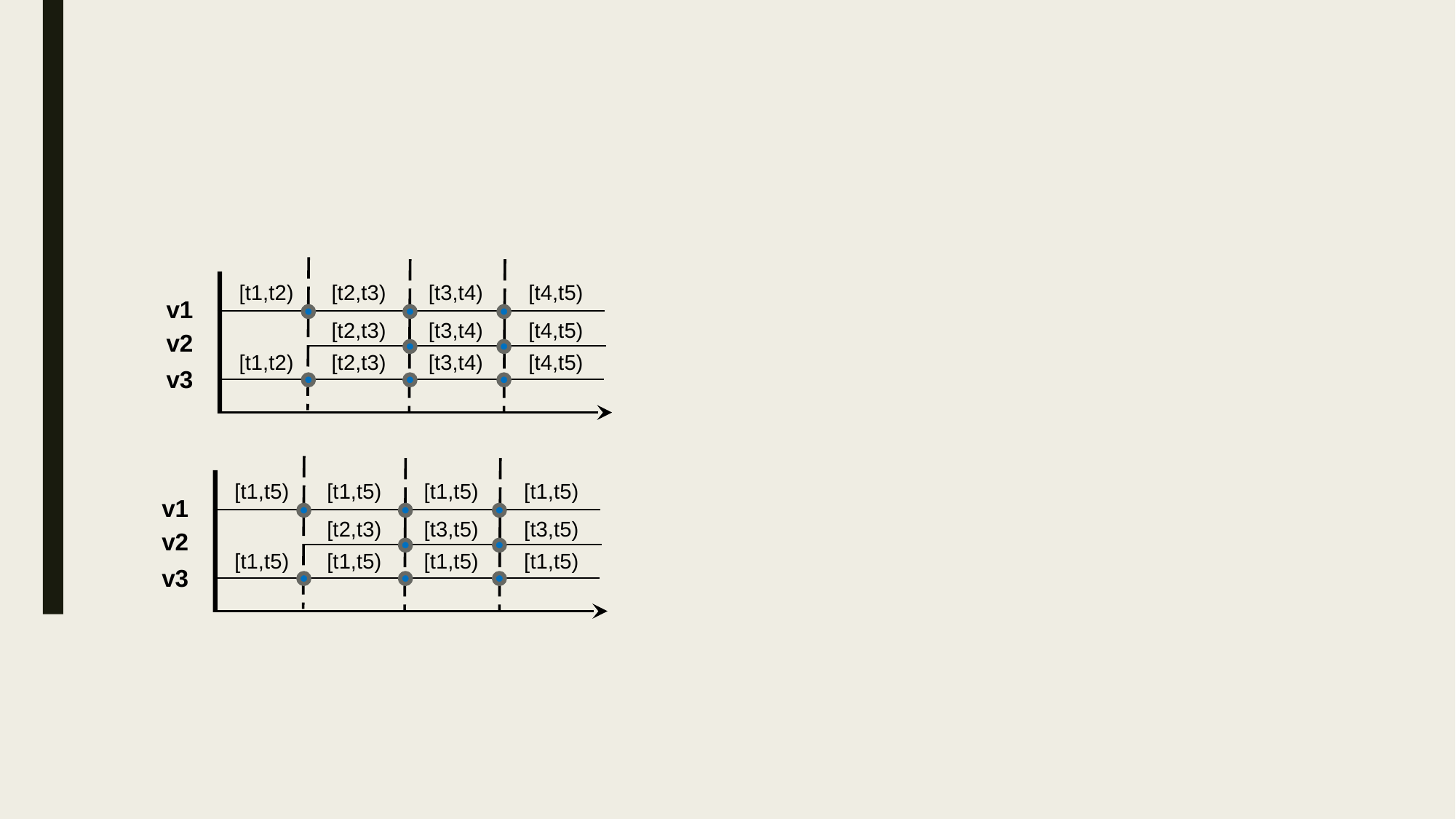

[t1,t2)
[t2,t3)
[t3,t4)
[t4,t5)
v1

[t2,t3)
[t3,t4)
[t4,t5)
v2

[t1,t2)
[t2,t3)
[t3,t4)
[t4,t5)
v3

[t1,t5)
[t1,t5)
[t1,t5)
[t1,t5)
v1

[t2,t3)
[t3,t5)
[t3,t5)
v2

[t1,t5)
[t1,t5)
[t1,t5)
[t1,t5)
v3